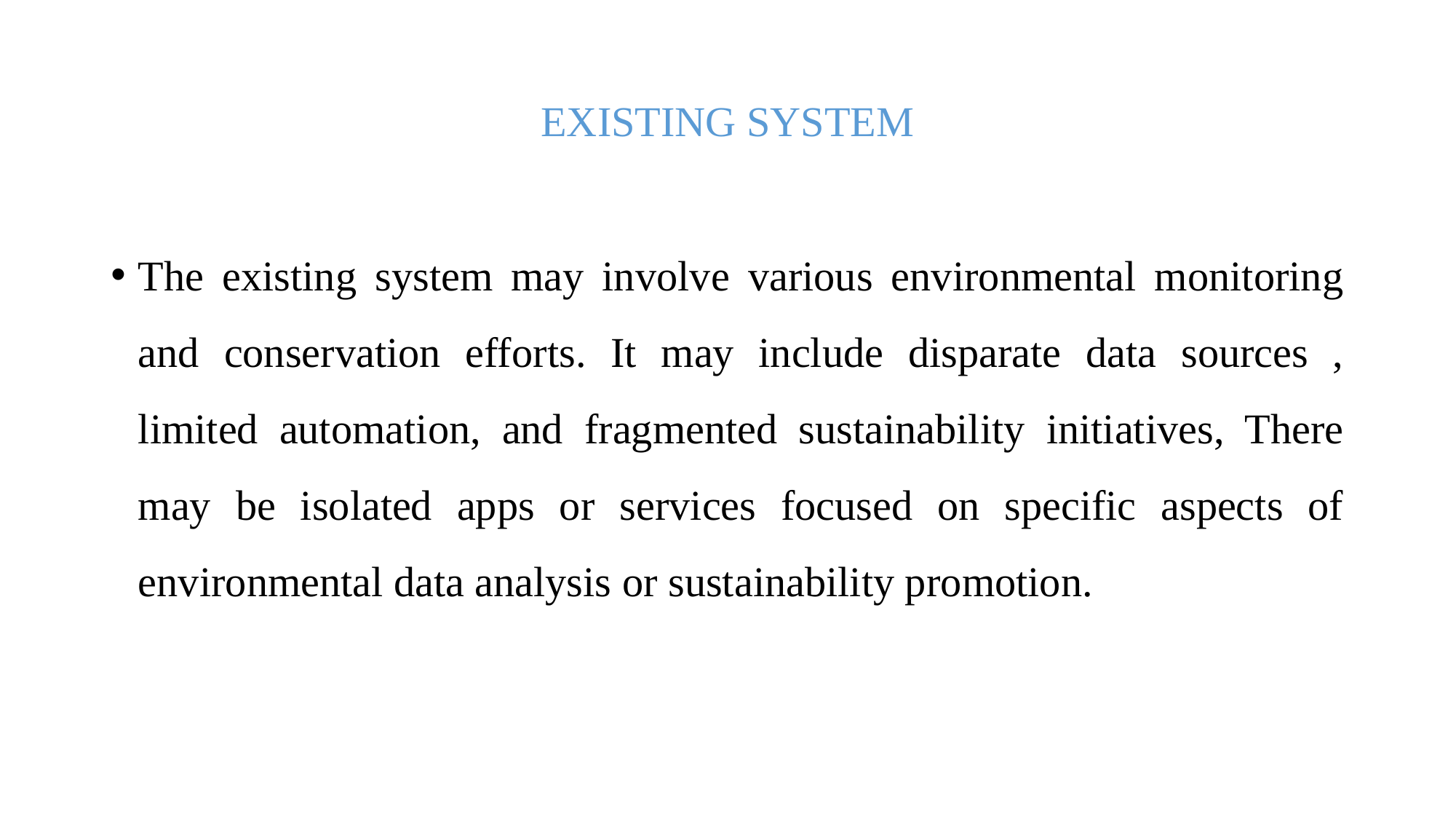

# EXISTING SYSTEM
The existing system may involve various environmental monitoring and conservation efforts. It may include disparate data sources , limited automation, and fragmented sustainability initiatives, There may be isolated apps or services focused on specific aspects of environmental data analysis or sustainability promotion.